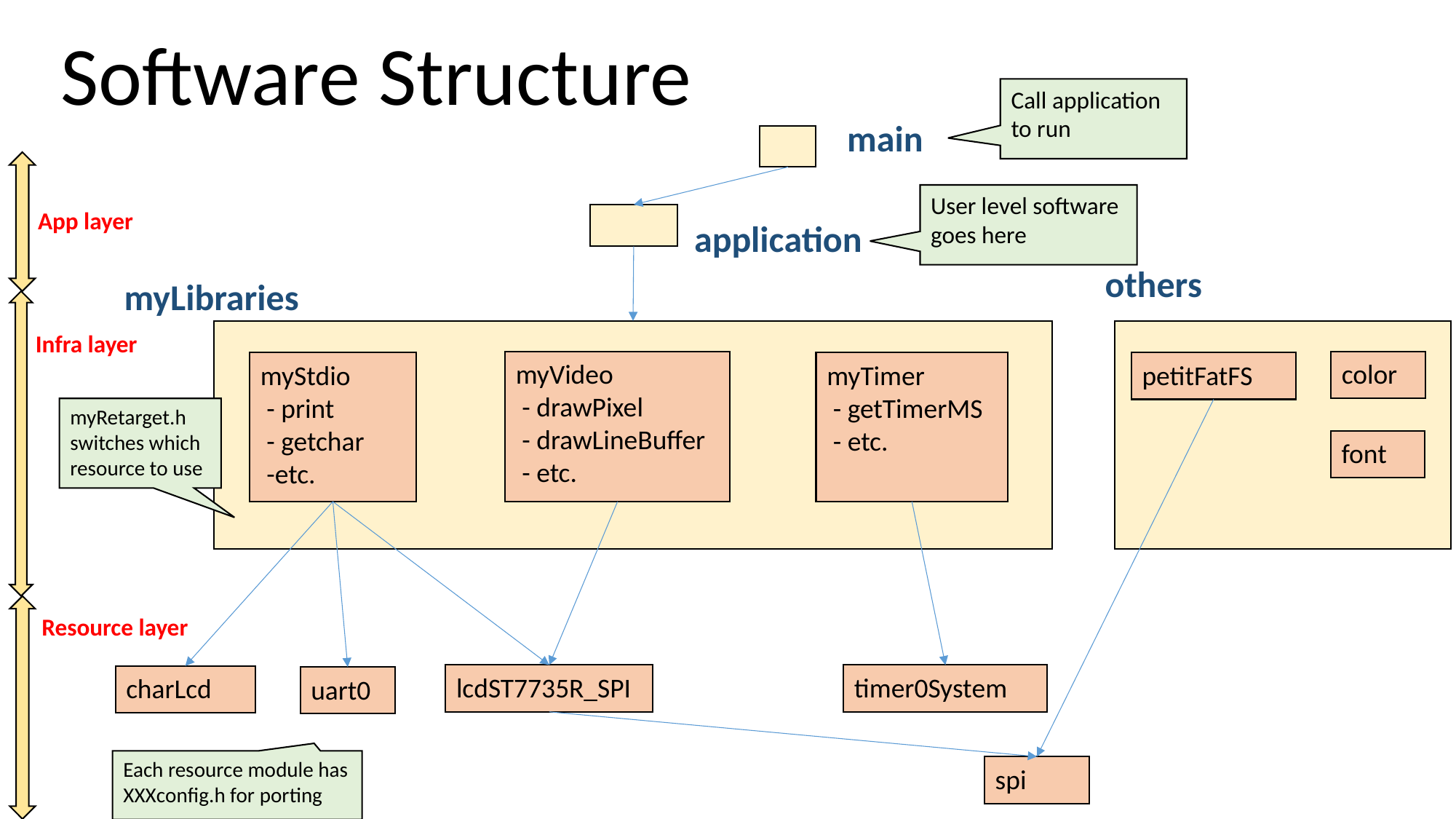

Software Structure
Call application to run
main

User level software goes here
App layer

application
others
myLibraries

Infra layer
myVideo
 - drawPixel
 - drawLineBuffer
 - etc.
color
myStdio
 - print
 - getchar
 -etc.
myTimer
 - getTimerMS
 - etc.
petitFatFS
myRetarget.h
switches which resource to use
font

Resource layer
lcdST7735R_SPI
timer0System
charLcd
uart0
Each resource module has XXXconfig.h for porting
spi